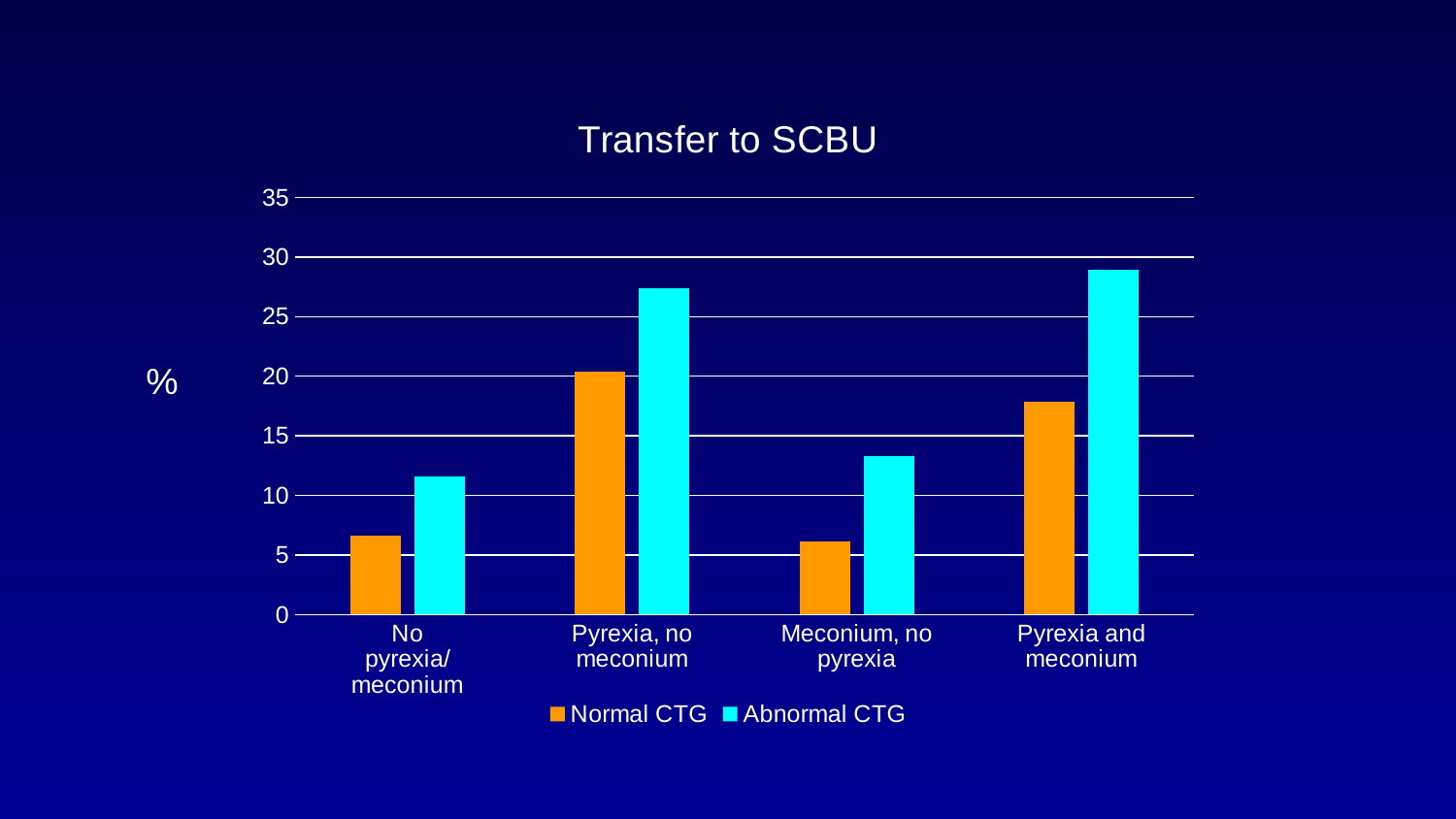

### Chart: Transfer to SCBU

| Category | Normal CTG | Abnormal CTG |
|---|---|---|
| No pyrexia/meconium | 6.6 | 11.6 |
| Pyrexia, no meconium | 20.4 | 27.4 |
| Meconium, no pyrexia | 6.1 | 13.3 |
| Pyrexia and meconium | 17.9 | 28.9 |
%